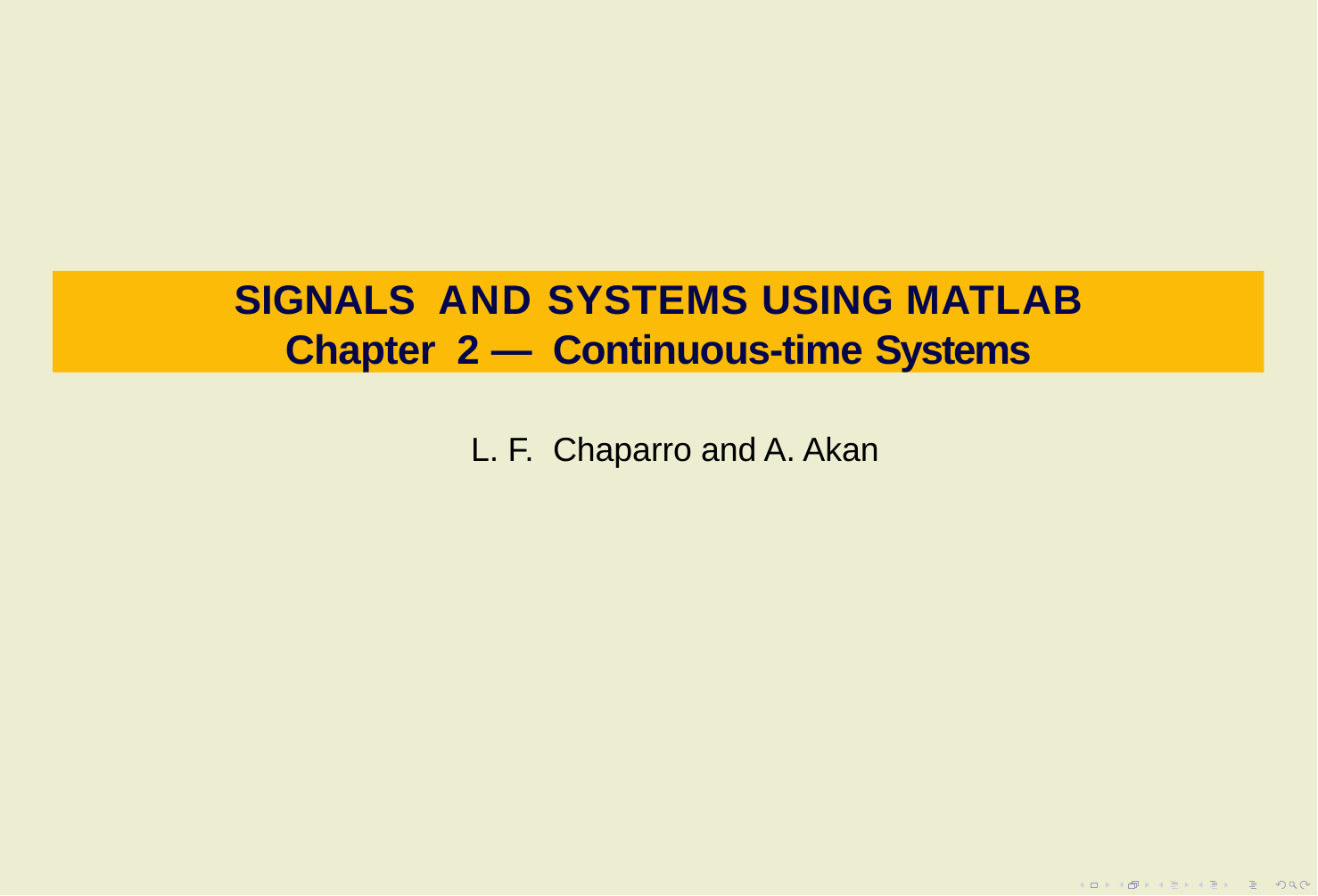

SIGNALS  AND SYSTEMS USING MATLAB
Chapter  2 — Continuous-time Systems
L. F.  Chaparro and A. Akan